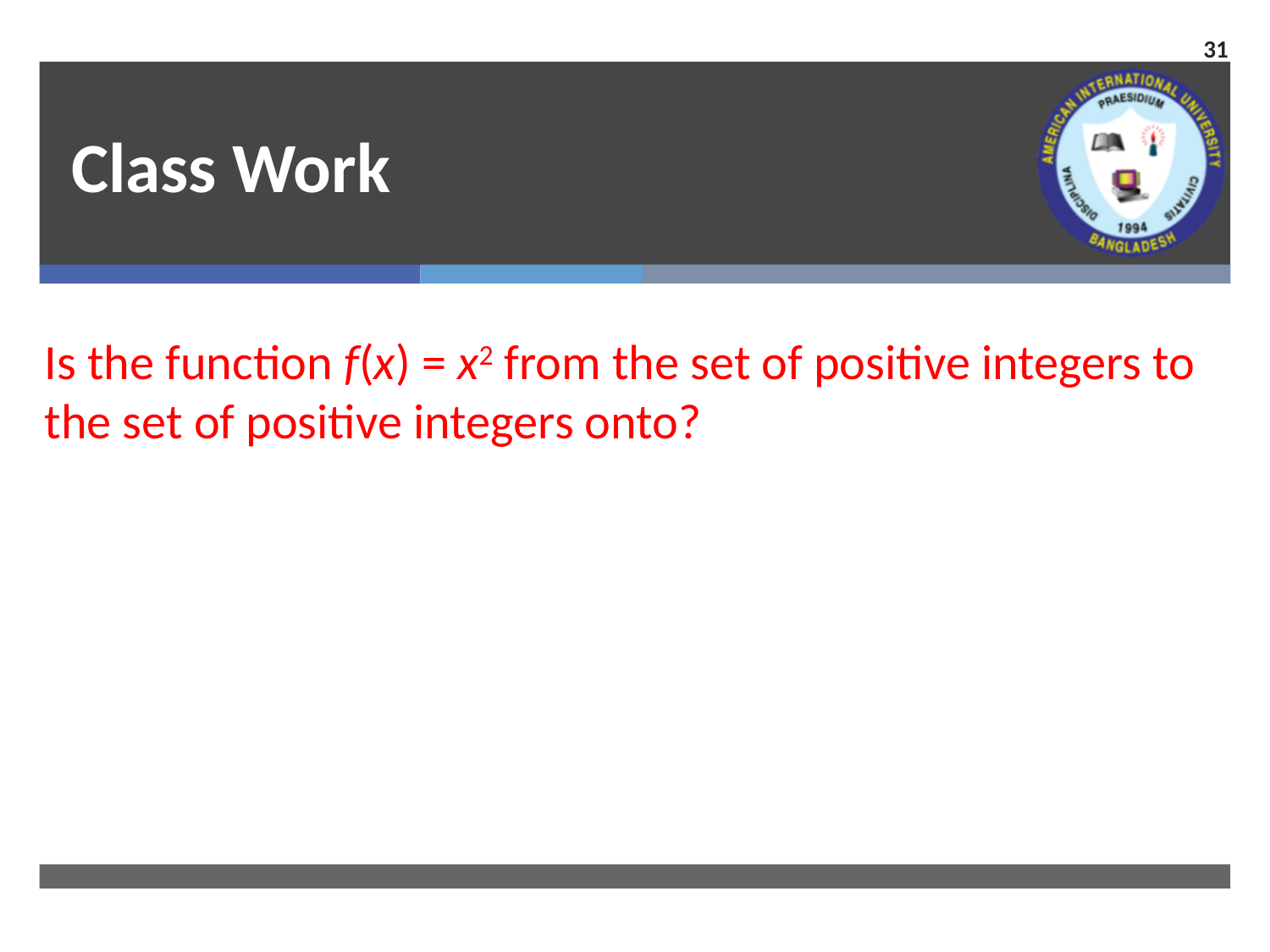

31
# Class Work
Is the function f(x) = x2 from the set of positive integers to the set of positive integers onto?